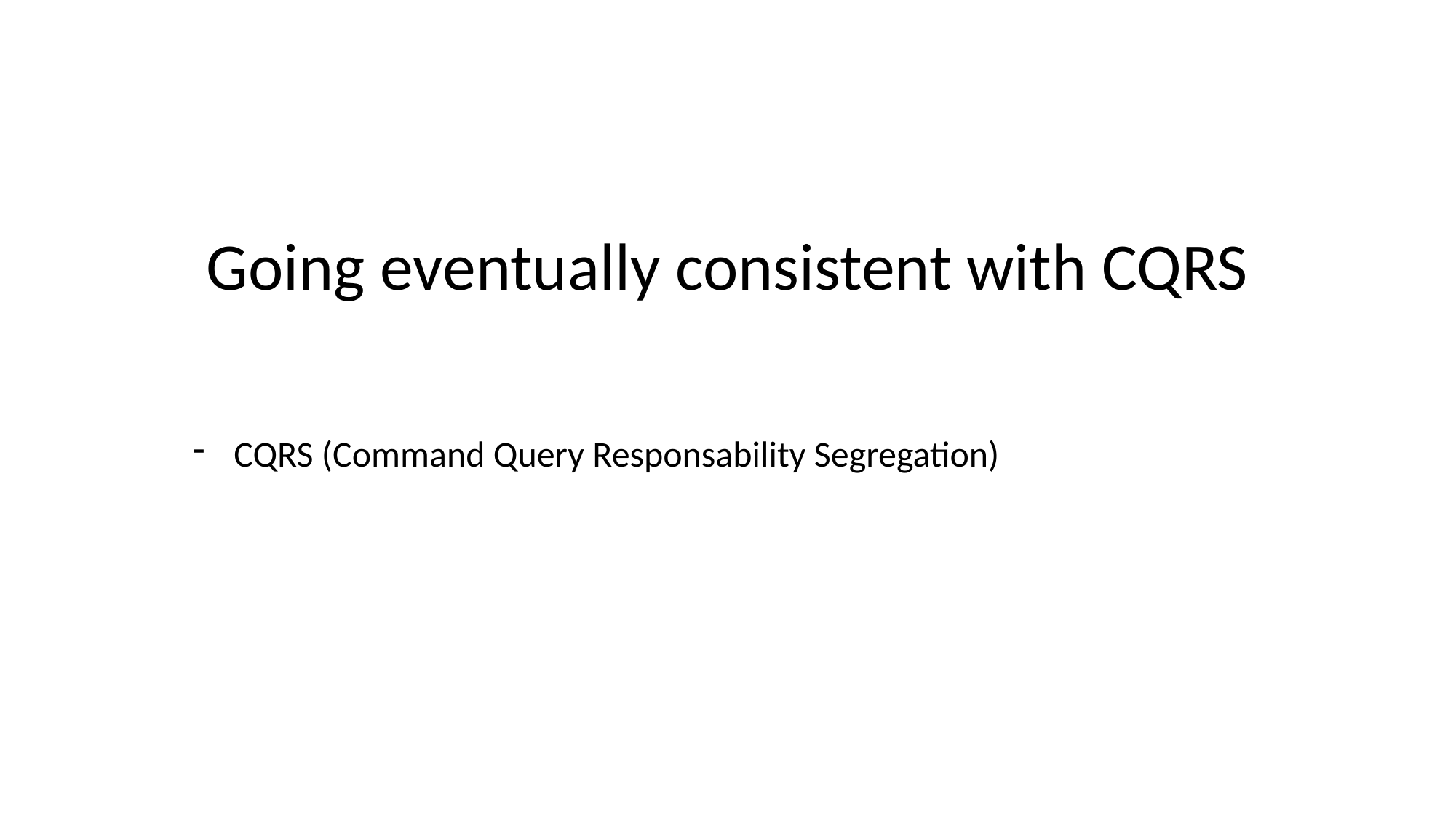

# Going eventually consistent with CQRS
CQRS (Command Query Responsability Segregation)